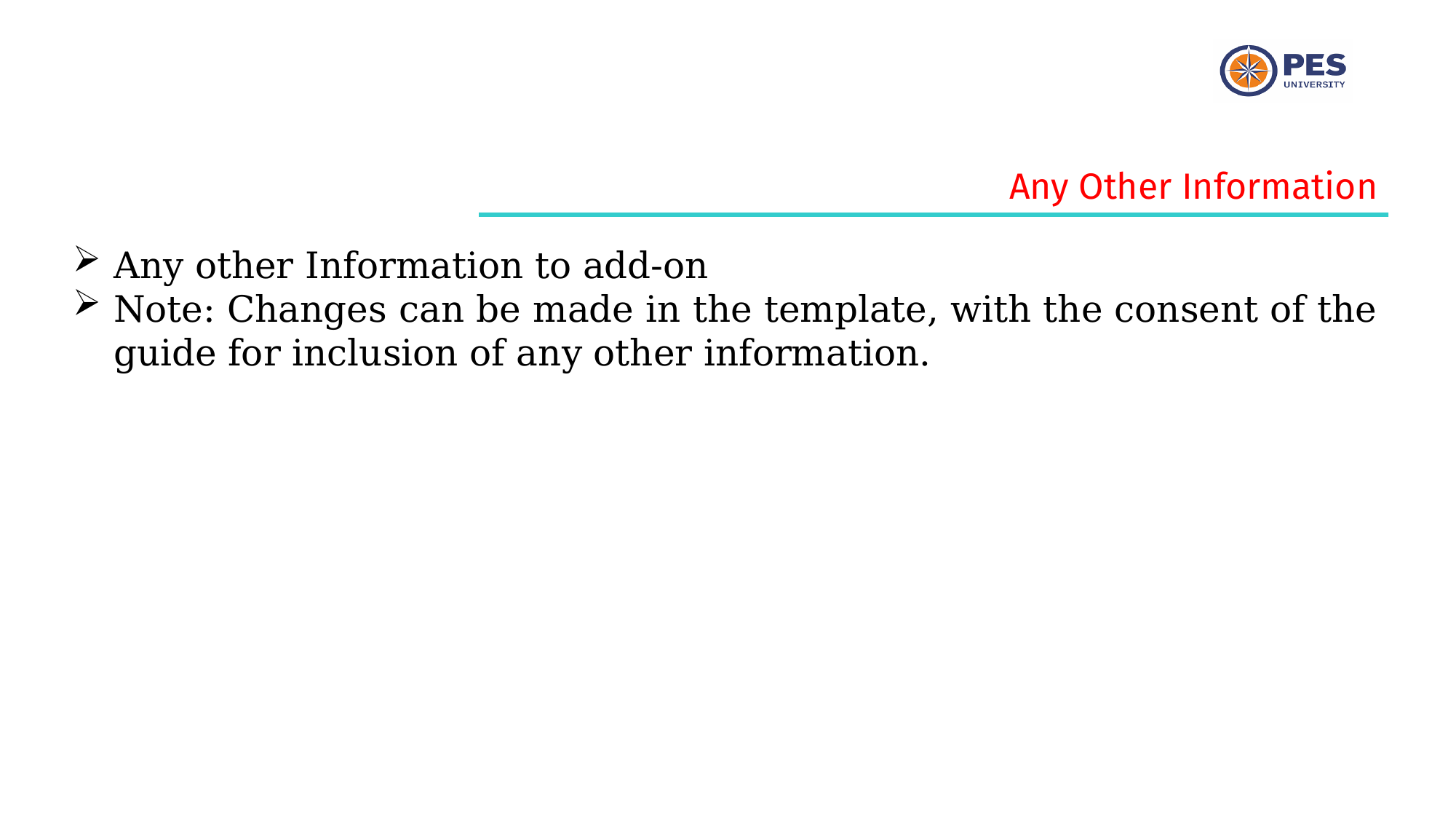

Any Other Information

Any other Information to add-on
Note: Changes can be made in the template, with the consent of the guide for inclusion of any other information.